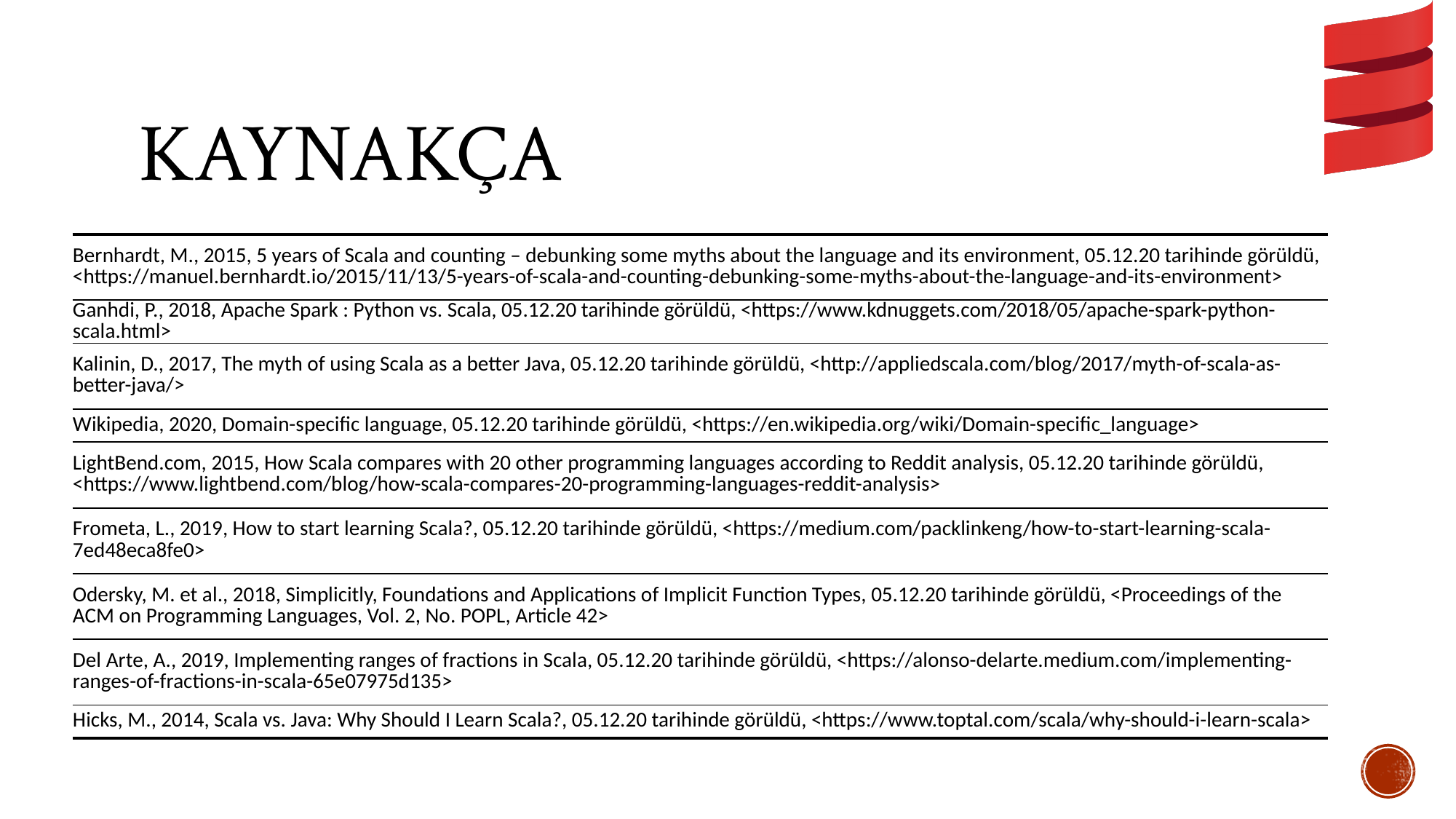

# KAYNAKÇA
| Bernhardt, M., 2015, 5 years of Scala and counting – debunking some myths about the language and its environment, 05.12.20 tarihinde görüldü, <https://manuel.bernhardt.io/2015/11/13/5-years-of-scala-and-counting-debunking-some-myths-about-the-language-and-its-environment> |
| --- |
| Ganhdi, P., 2018, Apache Spark : Python vs. Scala, 05.12.20 tarihinde görüldü, <https://www.kdnuggets.com/2018/05/apache-spark-python-scala.html> |
| Kalinin, D., 2017, The myth of using Scala as a better Java, 05.12.20 tarihinde görüldü, <http://appliedscala.com/blog/2017/myth-of-scala-as-better-java/> |
| Wikipedia, 2020, Domain-specific language, 05.12.20 tarihinde görüldü, <https://en.wikipedia.org/wiki/Domain-specific\_language> |
| LightBend.com, 2015, How Scala compares with 20 other programming languages according to Reddit analysis, 05.12.20 tarihinde görüldü, <https://www.lightbend.com/blog/how-scala-compares-20-programming-languages-reddit-analysis> |
| Frometa, L., 2019, How to start learning Scala?, 05.12.20 tarihinde görüldü, <https://medium.com/packlinkeng/how-to-start-learning-scala-7ed48eca8fe0> |
| Odersky, M. et al., 2018, Simplicitly, Foundations and Applications of Implicit Function Types, 05.12.20 tarihinde görüldü, <Proceedings of the ACM on Programming Languages, Vol. 2, No. POPL, Article 42> |
| Del Arte, A., 2019, Implementing ranges of fractions in Scala, 05.12.20 tarihinde görüldü, <https://alonso-delarte.medium.com/implementing-ranges-of-fractions-in-scala-65e07975d135> |
| Hicks, M., 2014, Scala vs. Java: Why Should I Learn Scala?, 05.12.20 tarihinde görüldü, <https://www.toptal.com/scala/why-should-i-learn-scala> |